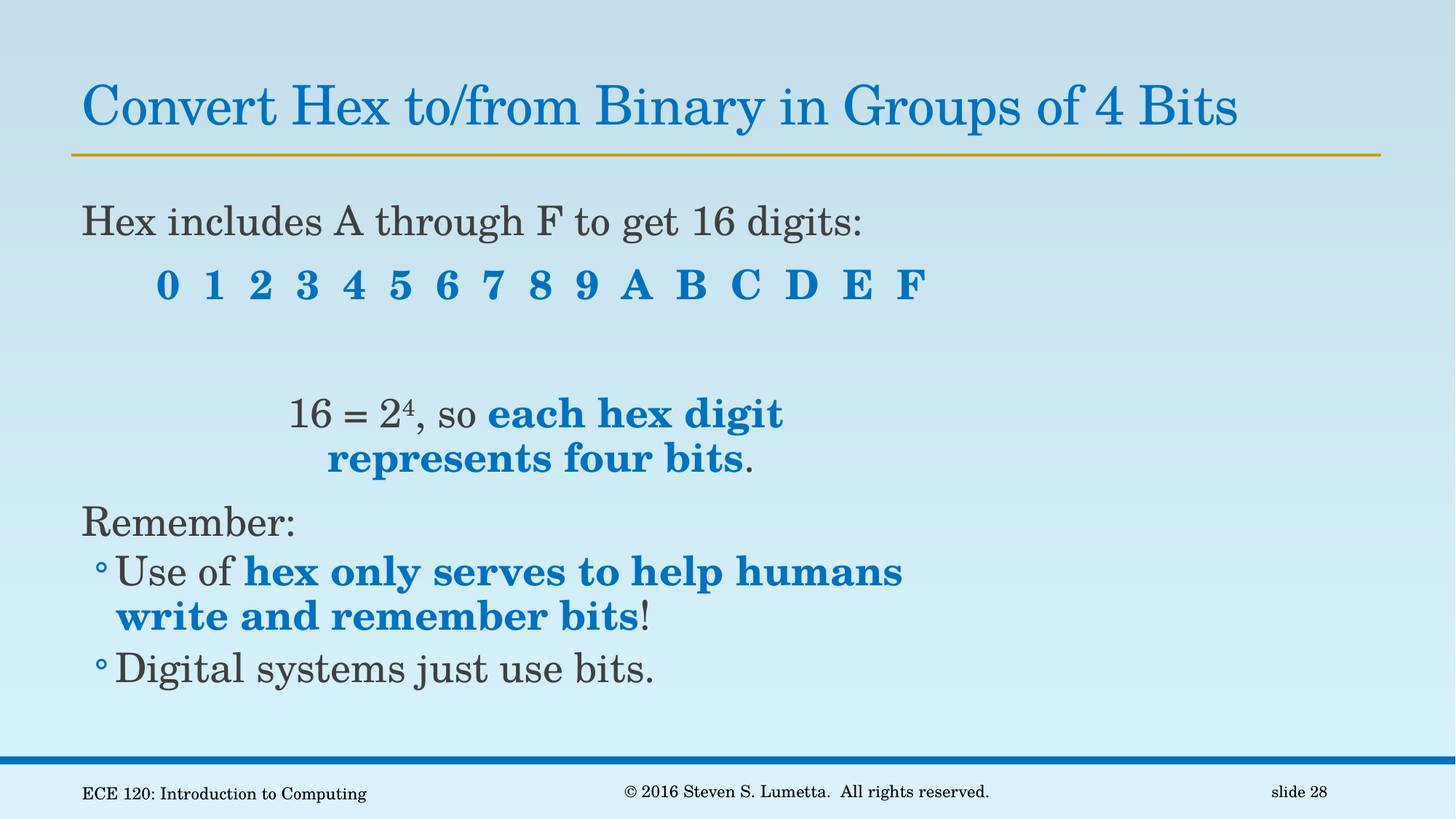

# Convert Hex to/from Binary in Groups of 4 Bits
Hex includes A through F to get 16 digits:
0  1  2  3  4  5  6  7  8  9  A  B  C  D  E  F

16 = 24, so each hex digit
represents four bits.
Remember:
Use of hex only serves to help humans
write and remember bits!
Digital systems just use bits.
ECE 120: Introduction to Computing
© 2016 Steven S. Lumetta.  All rights reserved.
slide 28